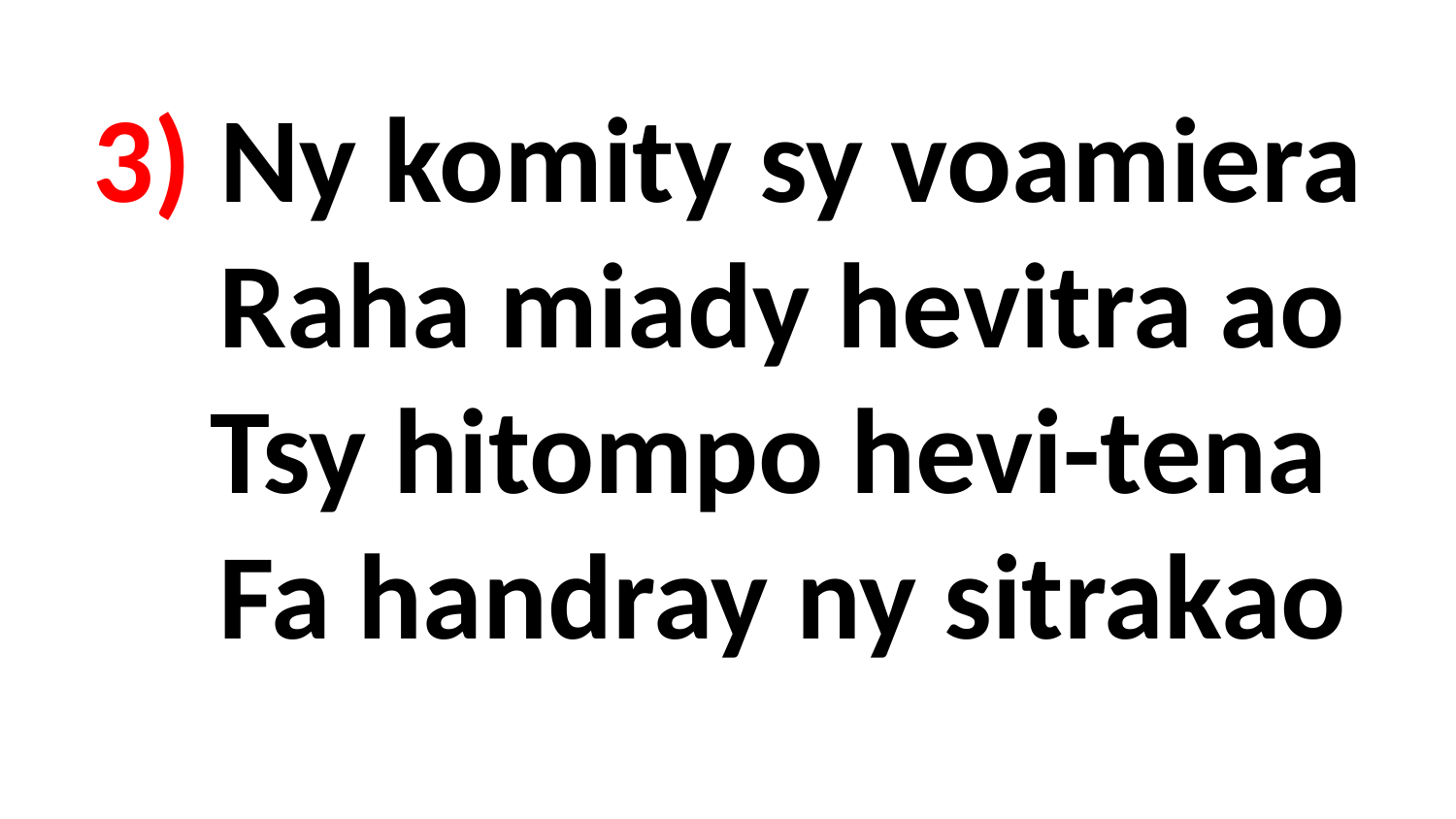

# 3) Ny komity sy voamiera Raha miady hevitra ao Tsy hitompo hevi-tena Fa handray ny sitrakao